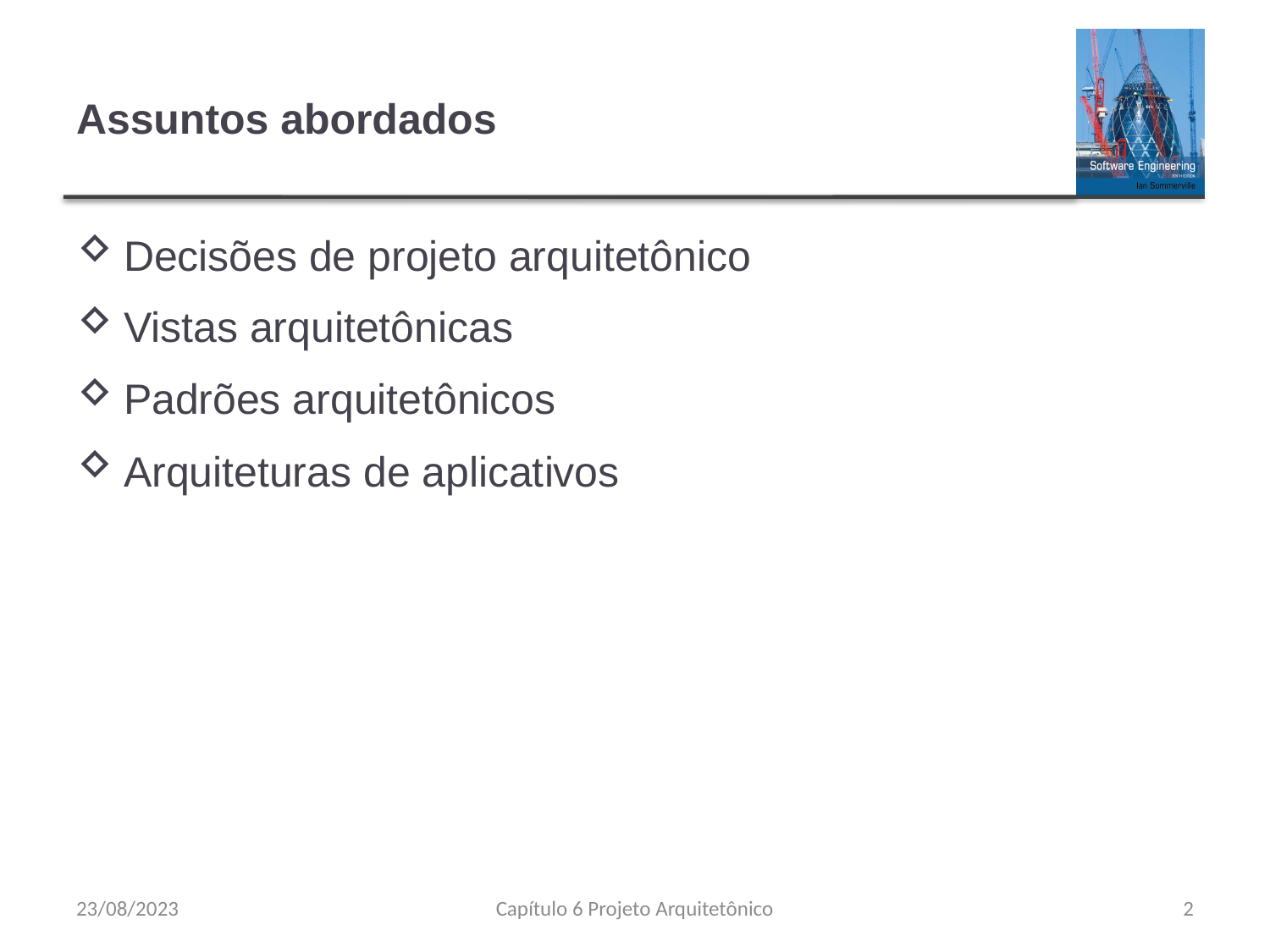

# Assuntos abordados
Decisões de projeto arquitetônico
Vistas arquitetônicas
Padrões arquitetônicos
Arquiteturas de aplicativos

23/08/2023
Capítulo 6 Projeto Arquitetônico
2